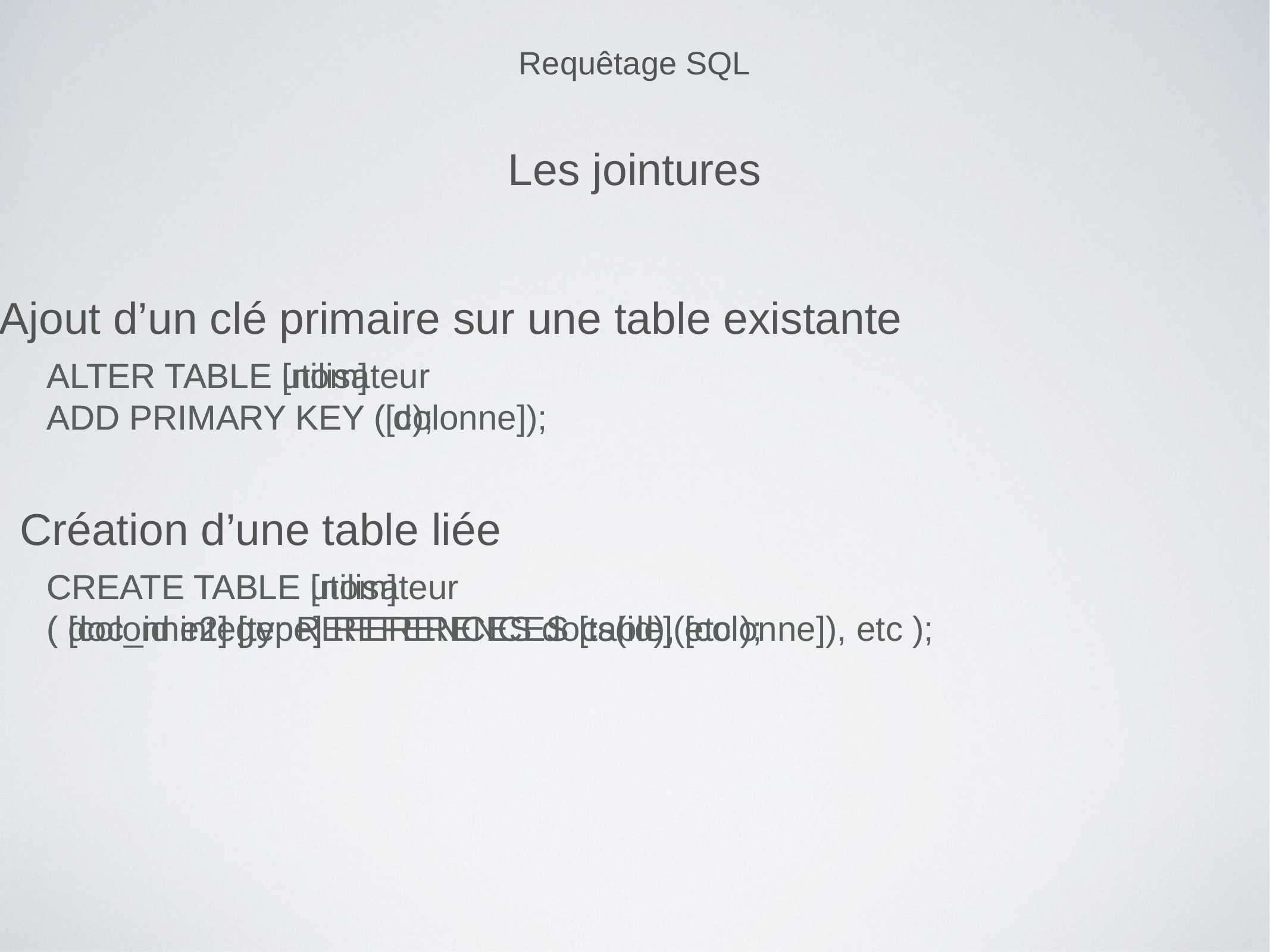

Requêtage SQL
Les jointures
Ajout d’un clé primaire sur une table existante
ALTER TABLE [nom]
ADD PRIMARY KEY ([colonne]);
ALTER TABLE utilisateur
ADD PRIMARY KEY (id);
Création d’une table liée
CREATE TABLE [nom]
( [colonne2] [type] REFERENCES [table]([colonne]), etc );
CREATE TABLE utilisateur
( doc_id integer REFERENCES docs(id), etc );